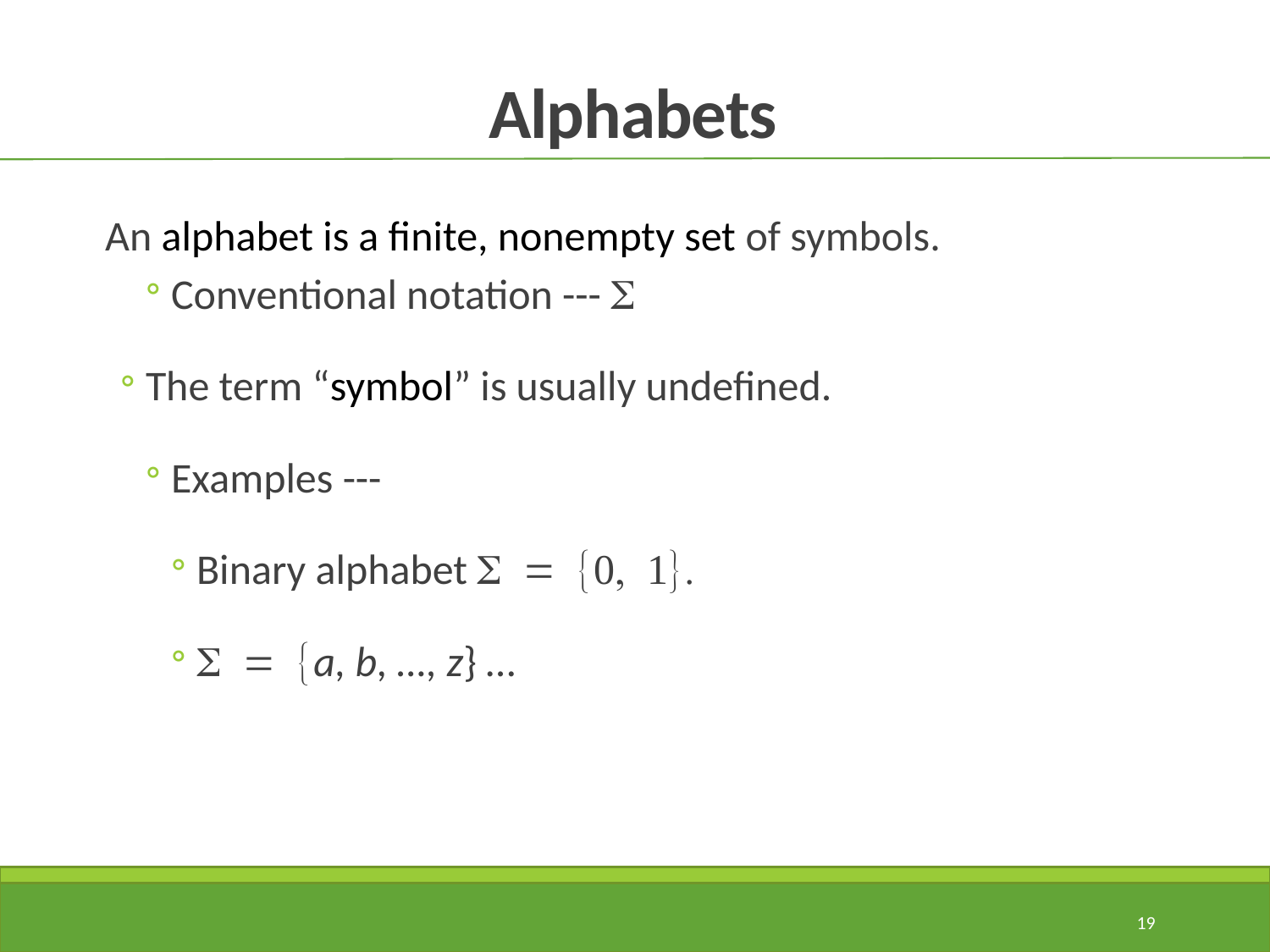

# Alphabets
An alphabet is a finite, nonempty set of symbols.
Conventional notation --- Σ
The term “symbol” is usually undefined.
Examples ---
Binary alphabet Σ = {0, 1}.
Σ = {a, b, …, z} …

19